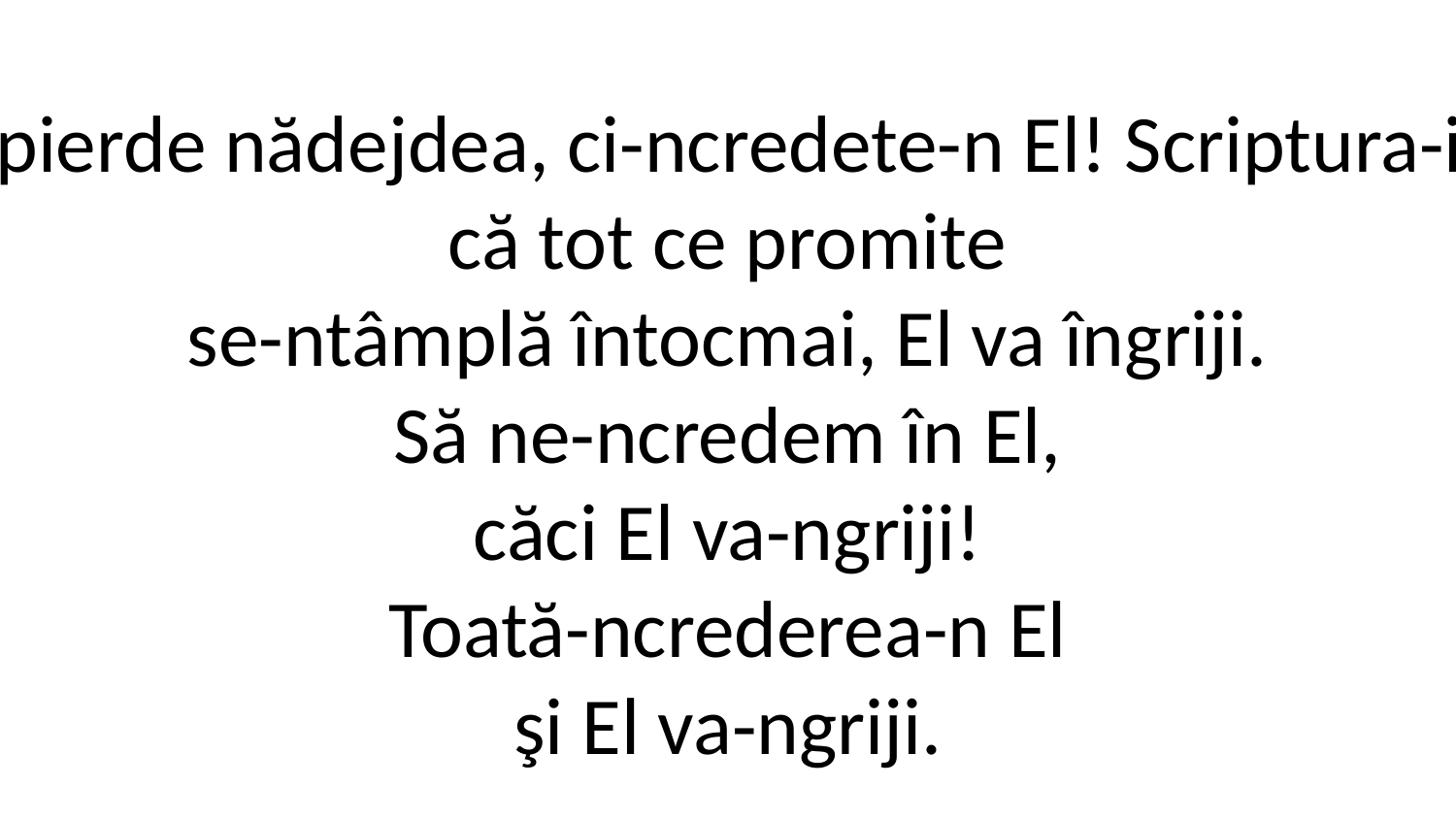

3. Nu-ţi pierde nădejdea, ci-ncredete-n El! Scriptura-i dovadă
că tot ce promite
se-ntâmplă întocmai, El va îngriji.
Să ne-ncredem în El,
căci El va-ngriji!
Toată-ncrederea-n El
şi El va-ngriji.